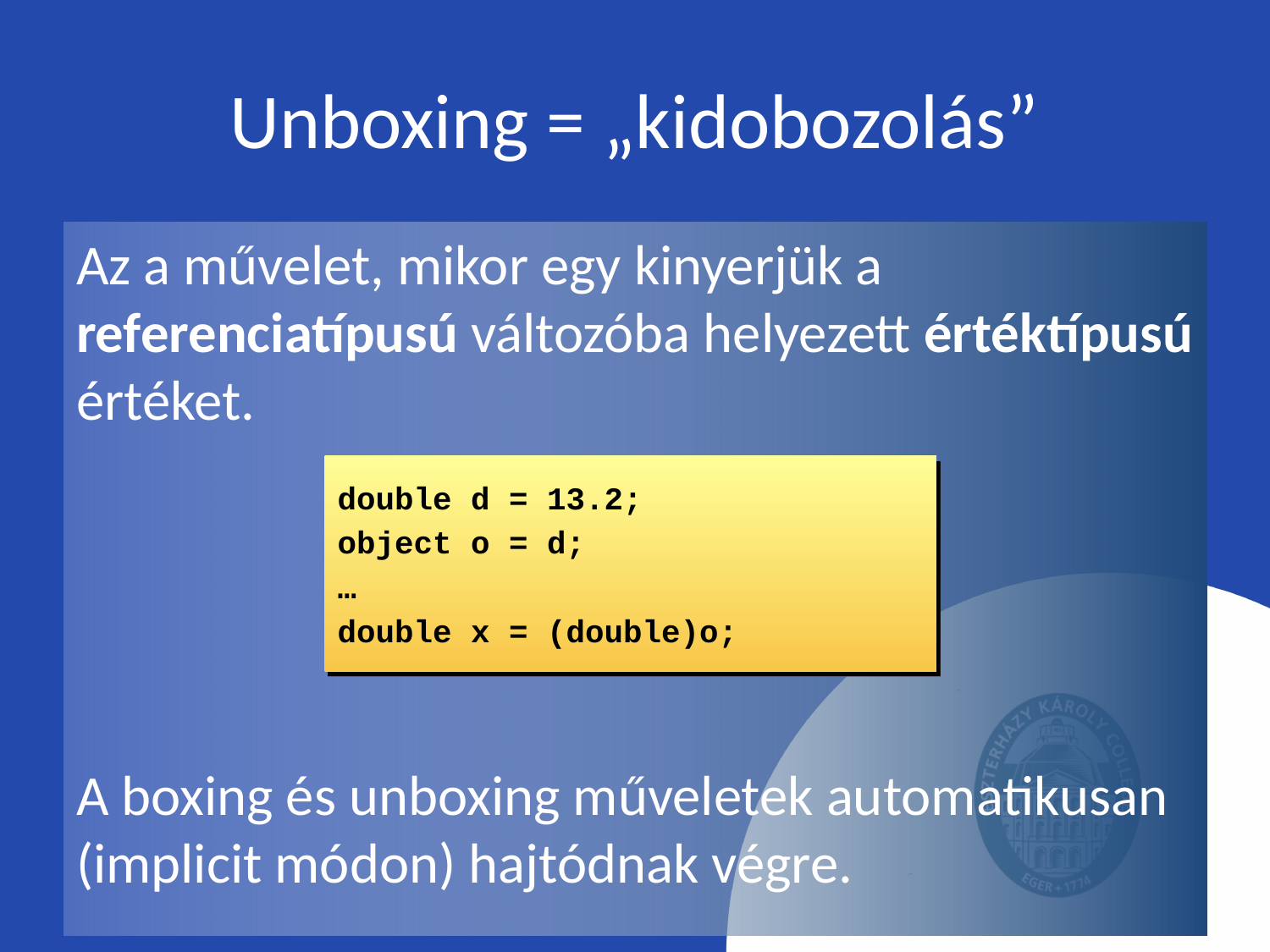

# Unboxing = „kidobozolás”
Az a művelet, mikor egy kinyerjük a referenciatípusú változóba helyezett értéktípusú értéket.

A boxing és unboxing műveletek automatikusan (implicit módon) hajtódnak végre.

double d = 13.2;
object o = d;
…
double x = (double)o;